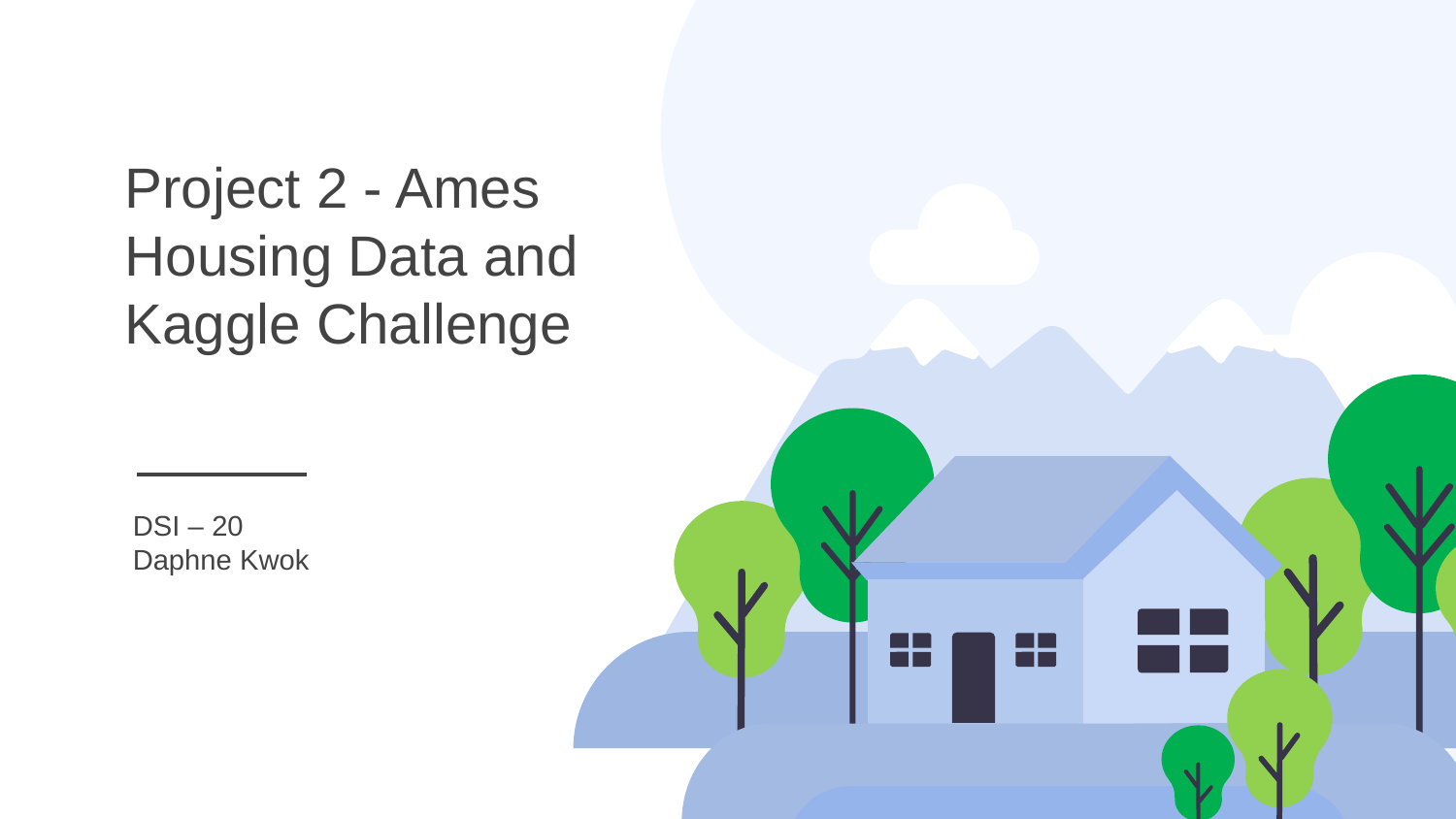

# Project 2 - Ames Housing Data and Kaggle Challenge

DSI – 20
Daphne Kwok